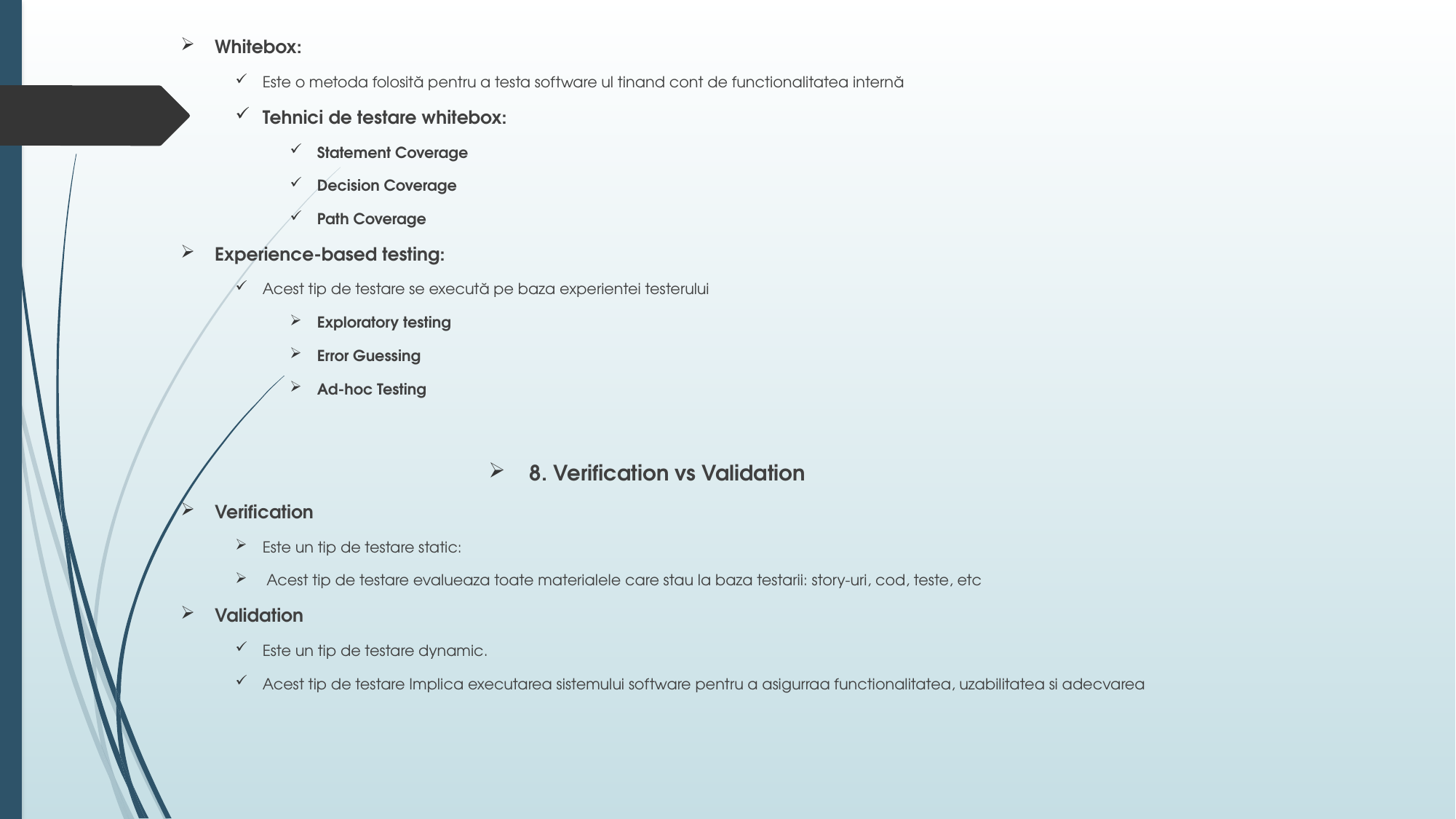

Whitebox:
Este o metoda folosită pentru a testa software ul tinand cont de functionalitatea internă
Tehnici de testare whitebox:
Statement Coverage
Decision Coverage
Path Coverage
Experience-based testing:
Acest tip de testare se execută pe baza experientei testerului
Exploratory testing
Error Guessing
Ad-hoc Testing

8. Verification vs Validation
Verification
Este un tip de testare static:
 Acest tip de testare evalueaza toate materialele care stau la baza testarii: story-uri, cod, teste, etc
Validation
Este un tip de testare dynamic.
Acest tip de testare Implica executarea sistemului software pentru a asigurraa functionalitatea, uzabilitatea si adecvarea